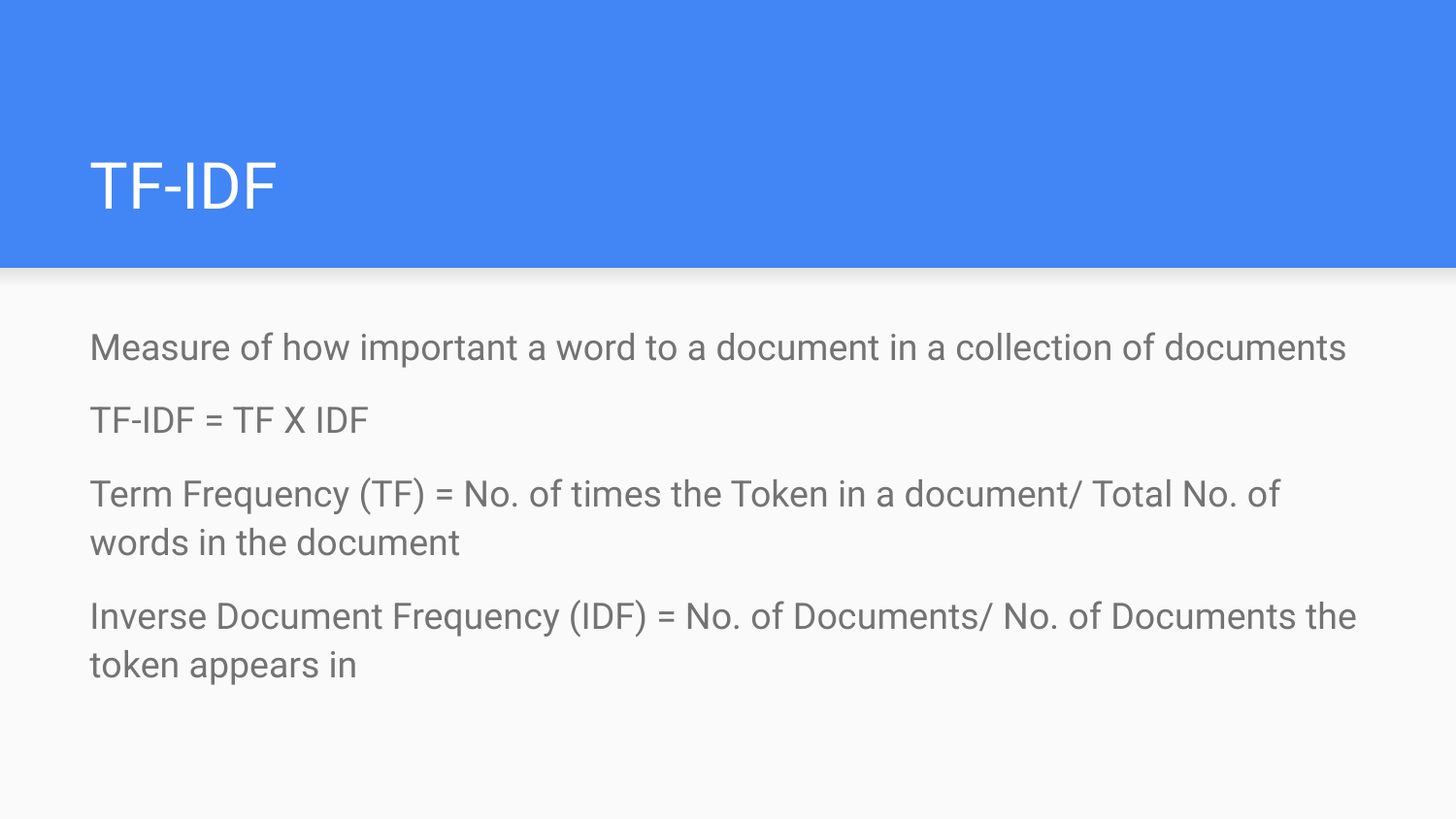

# TF-IDF
Measure of how important a word to a document in a collection of documents
TF-IDF = TF X IDF
Term Frequency (TF) = No. of times the Token in a document/ Total No. of words in the document
Inverse Document Frequency (IDF) = No. of Documents/ No. of Documents the token appears in